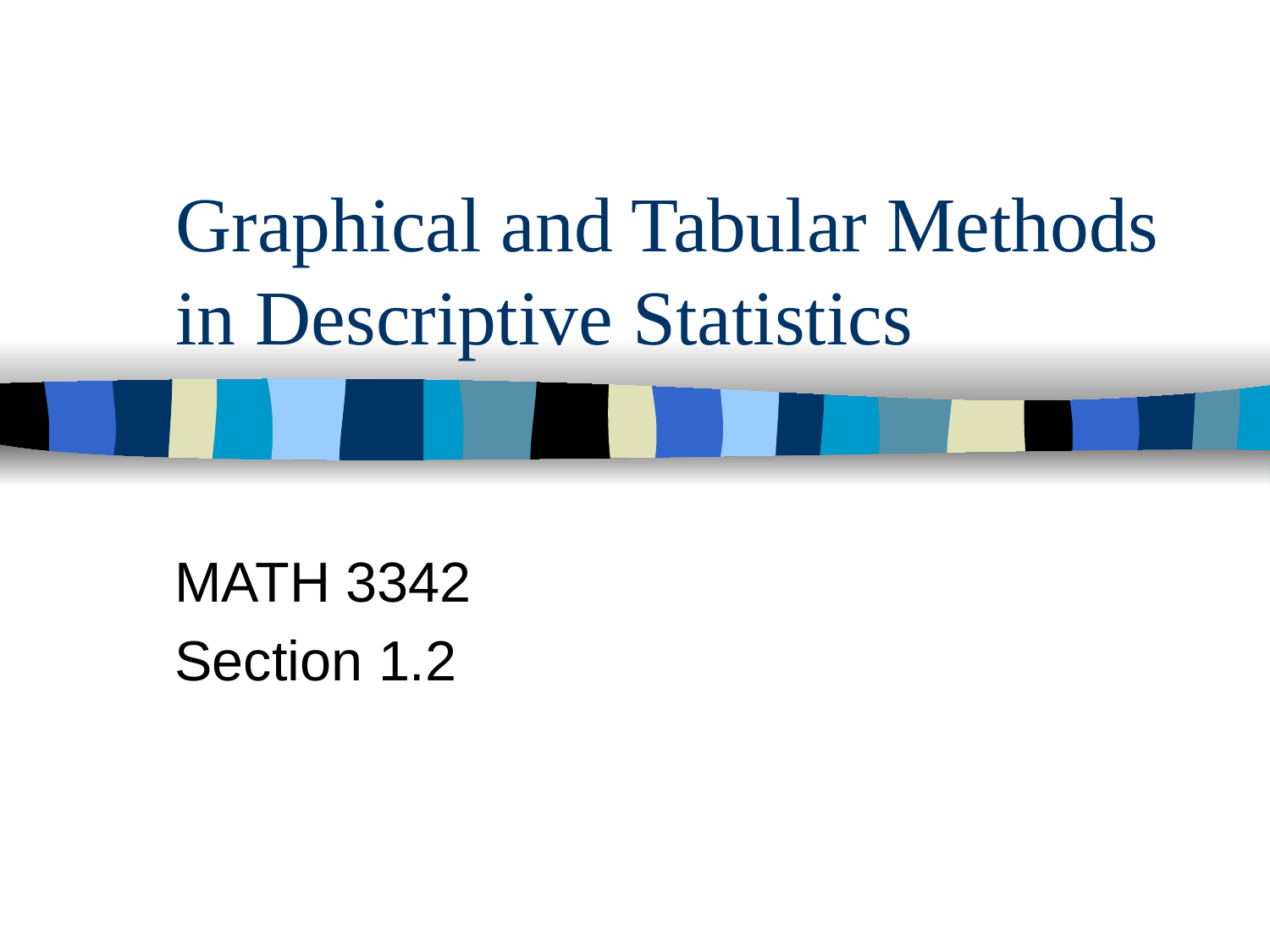

# Graphical and Tabular Methods in Descriptive Statistics
MATH 3342
Section 1.2